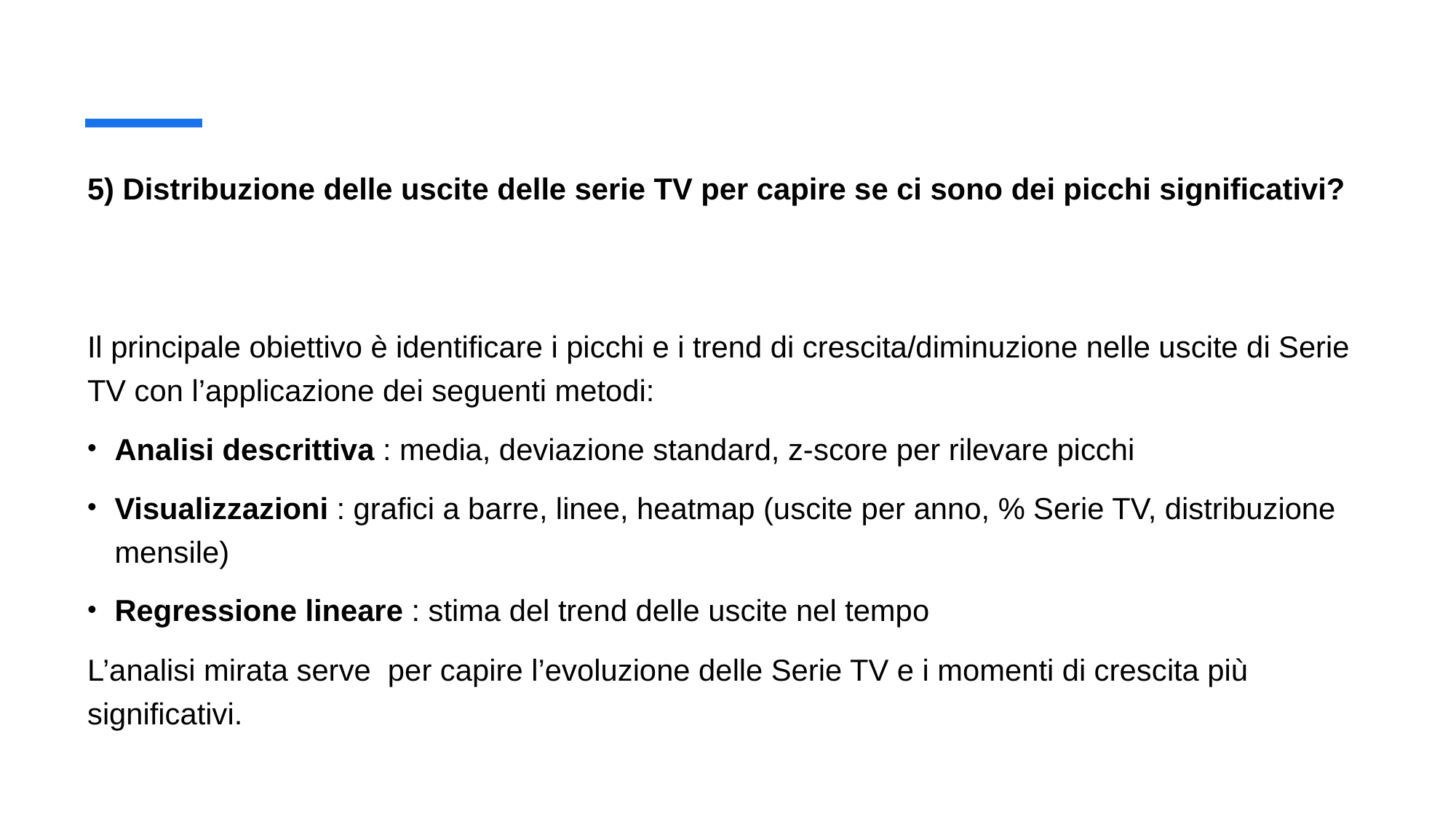

# 5) Distribuzione delle uscite delle serie TV per capire se ci sono dei picchi significativi?
Il principale obiettivo è identificare i picchi e i trend di crescita/diminuzione nelle uscite di Serie TV con l’applicazione dei seguenti metodi:
Analisi descrittiva : media, deviazione standard, z-score per rilevare picchi
Visualizzazioni : grafici a barre, linee, heatmap (uscite per anno, % Serie TV, distribuzione mensile)
Regressione lineare : stima del trend delle uscite nel tempo
L’analisi mirata serve  per capire l’evoluzione delle Serie TV e i momenti di crescita più significativi.